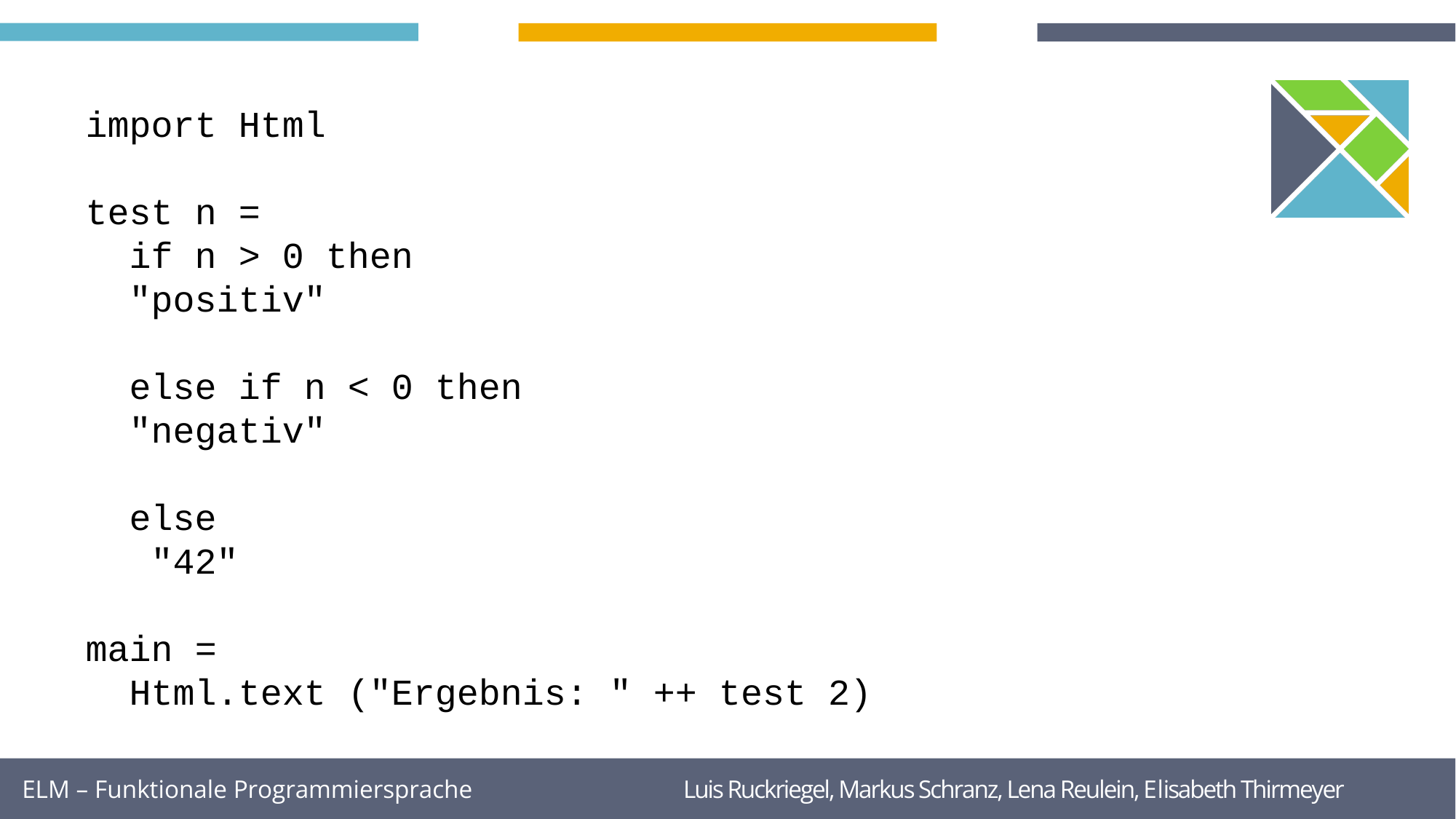

import Html

test n =
  if n > 0 then
  "positiv"

  else if n < 0 then
  "negativ"

  else
   "42"

main =
  Html.text ("Ergebnis: " ++ test 2)